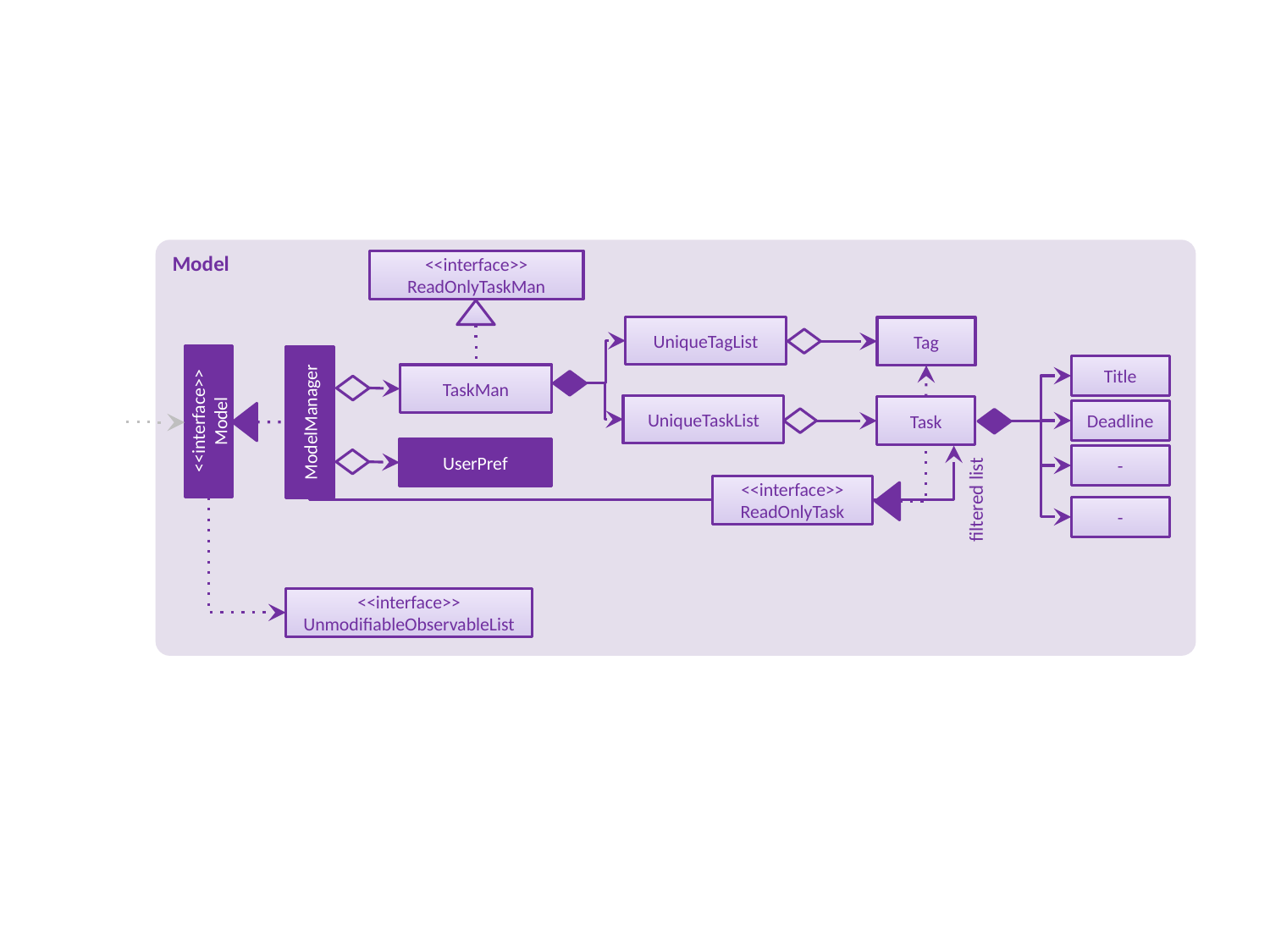

Model
<<interface>>
ReadOnlyTaskMan

UniqueTagList
Tag

Title
TaskMan

UniqueTaskList
Task
<<interface>>
Model
ModelManager
Deadline

UserPref
-

<<interface>>
ReadOnlyTask
filtered list

-
<<interface>>
UnmodifiableObservableList